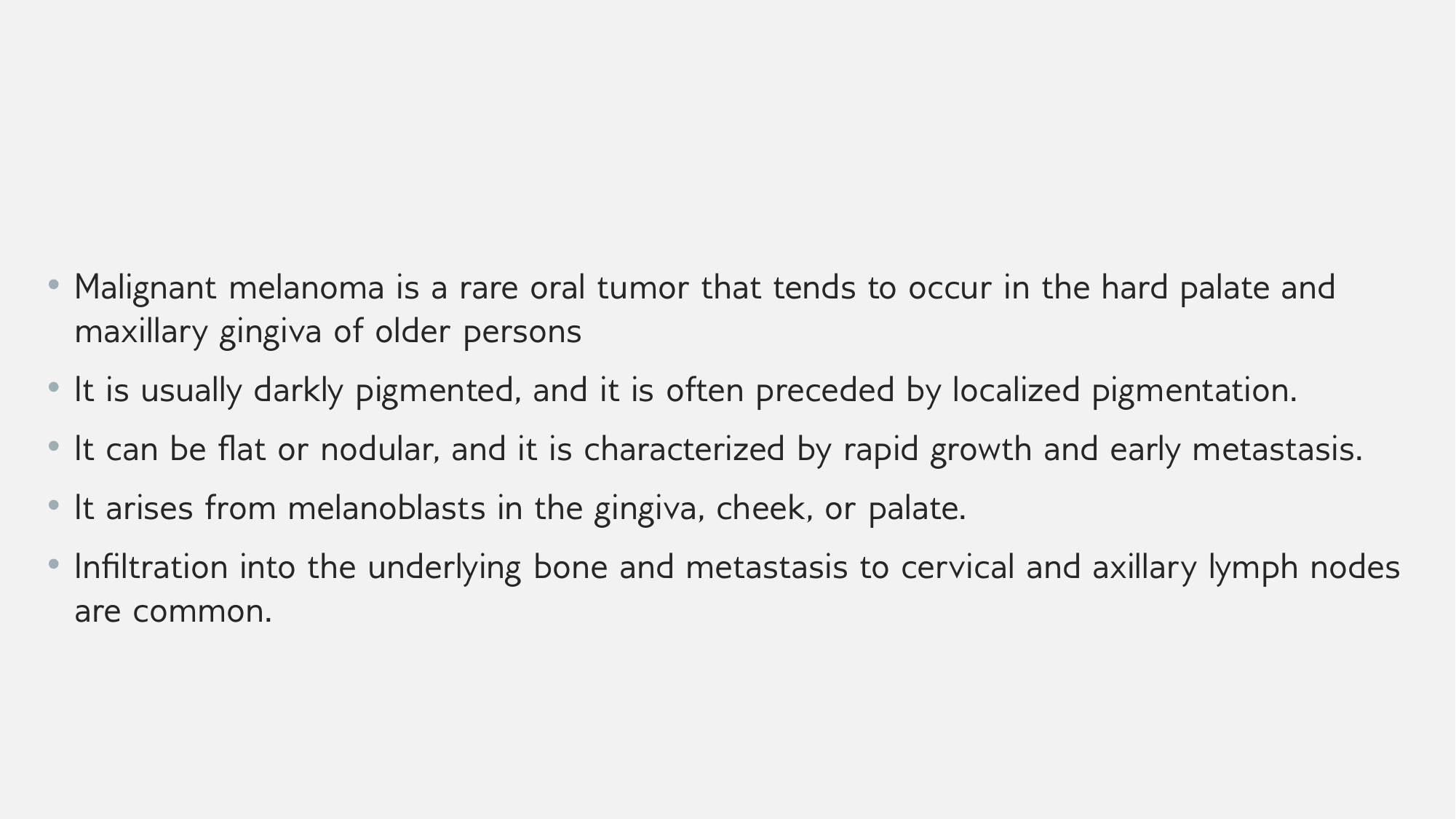

Malignant melanoma is a rare oral tumor that tends to occur in the hard palate and maxillary gingiva of older persons
It is usually darkly pigmented, and it is often preceded by localized pigmentation.
It can be flat or nodular, and it is characterized by rapid growth and early metastasis.
It arises from melanoblasts in the gingiva, cheek, or palate.
Infiltration into the underlying bone and metastasis to cervical and axillary lymph nodes are common.